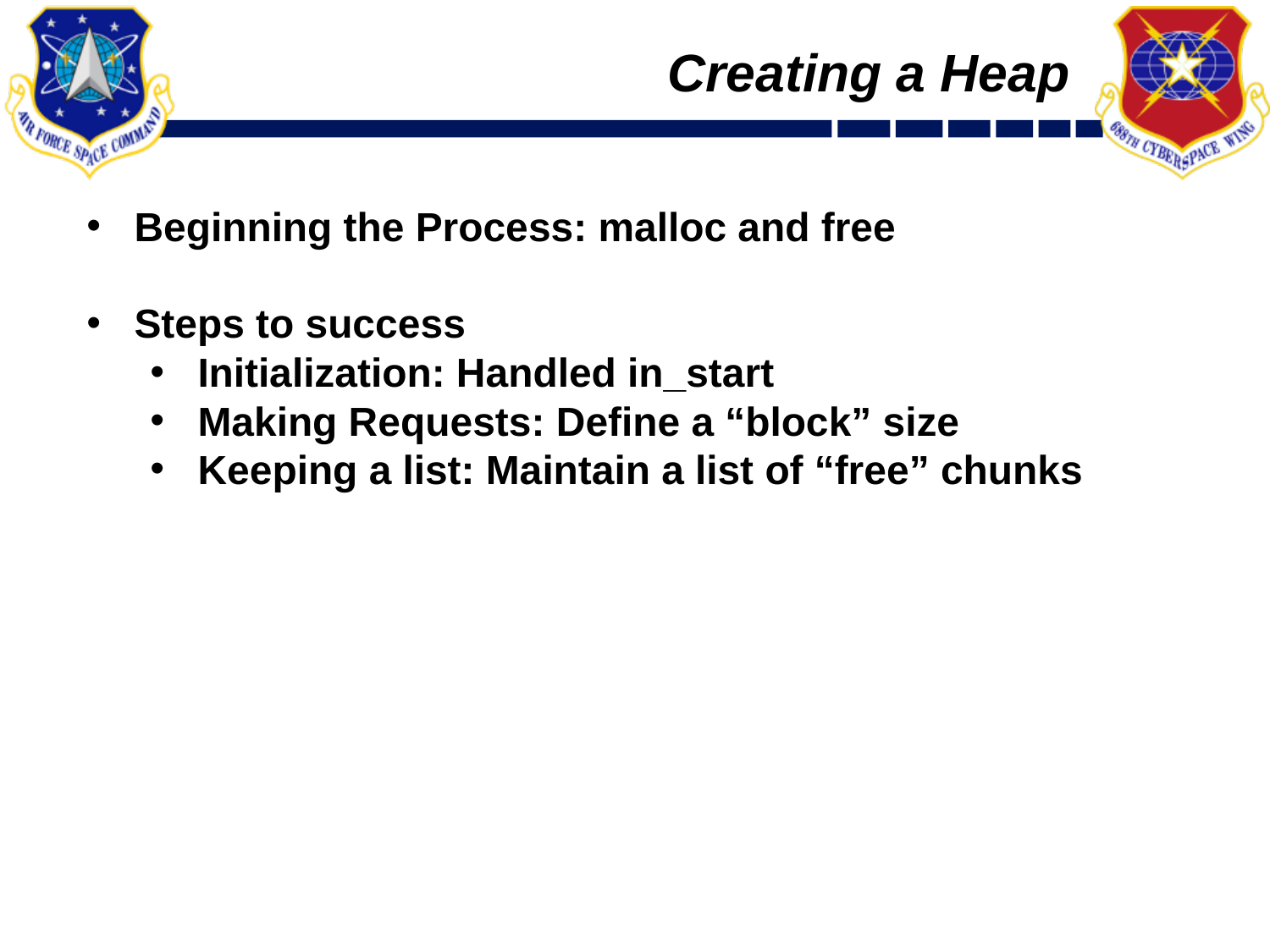

# Creating a Heap
Beginning the Process: malloc and free

Steps to success
Initialization: Handled in_start
Making Requests: Define a “block” size
Keeping a list: Maintain a list of “free” chunks